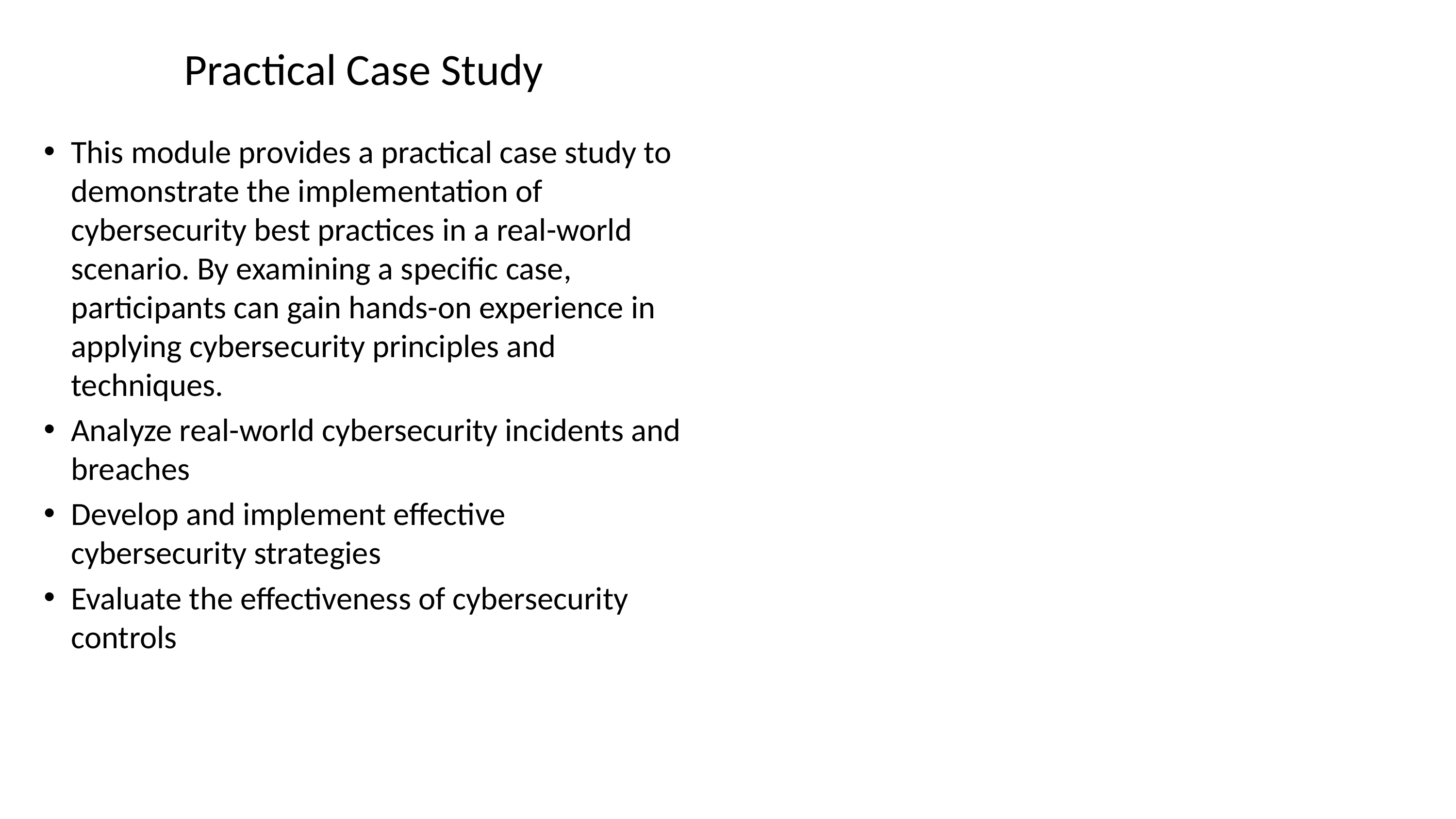

# Practical Case Study
This module provides a practical case study to demonstrate the implementation of cybersecurity best practices in a real-world scenario. By examining a specific case, participants can gain hands-on experience in applying cybersecurity principles and techniques.
Analyze real-world cybersecurity incidents and breaches
Develop and implement effective cybersecurity strategies
Evaluate the effectiveness of cybersecurity controls